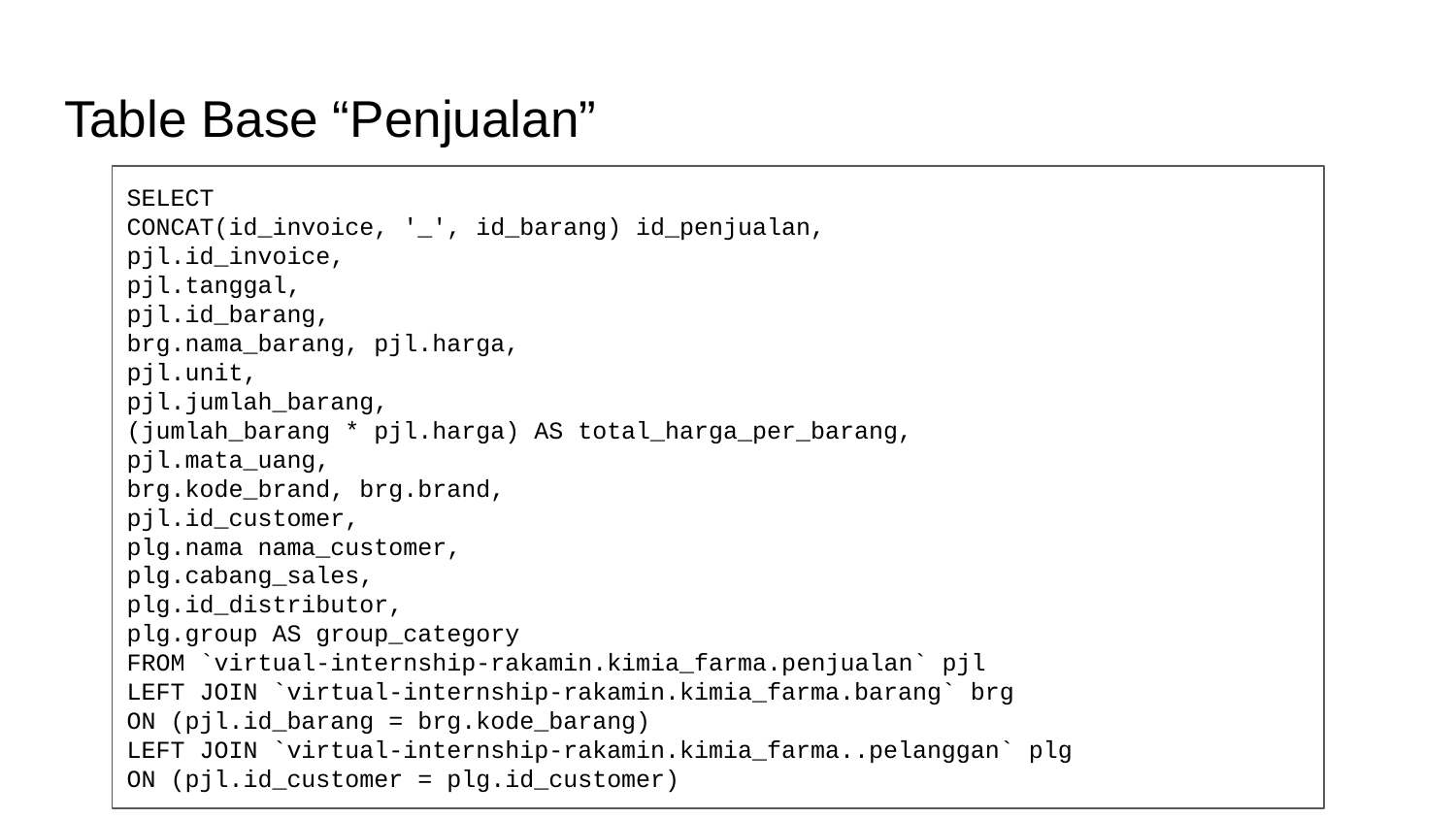

# Table Base “Penjualan”

SELECT
CONCAT(id_invoice, '_', id_barang) id_penjualan,
pjl.id_invoice,
pjl.tanggal,
pjl.id_barang,
brg.nama_barang, pjl.harga,
pjl.unit,
pjl.jumlah_barang,
(jumlah_barang * pjl.harga) AS total_harga_per_barang,
pjl.mata_uang,
brg.kode_brand, brg.brand,
pjl.id_customer,
plg.nama nama_customer,
plg.cabang_sales,
plg.id_distributor,
plg.group AS group_category
FROM `virtual-internship-rakamin.kimia_farma.penjualan` pjl
LEFT JOIN `virtual-internship-rakamin.kimia_farma.barang` brg
ON (pjl.id_barang = brg.kode_barang)
LEFT JOIN `virtual-internship-rakamin.kimia_farma..pelanggan` plg
ON (pjl.id_customer = plg.id_customer)